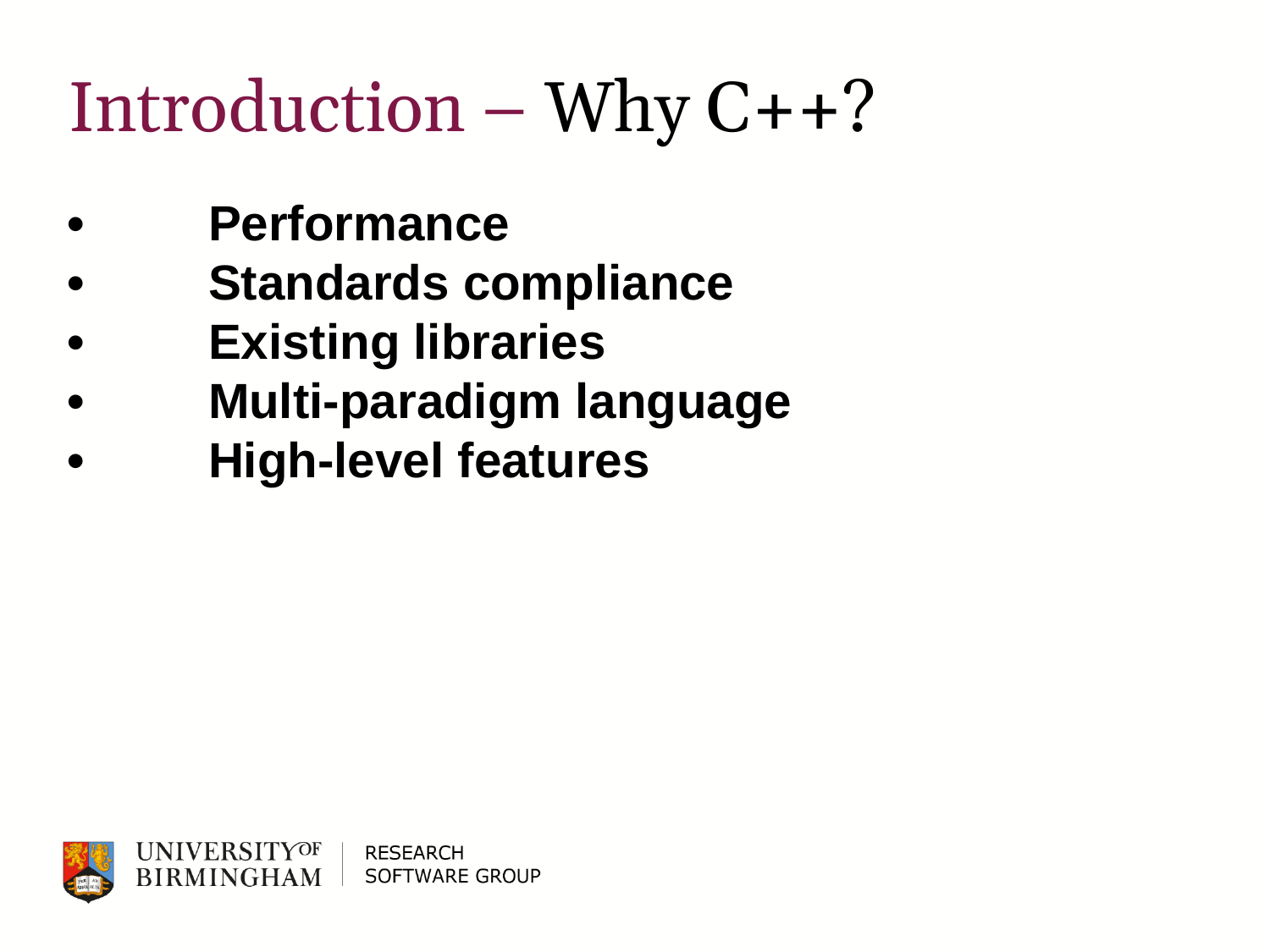

# Introduction – Why C++?
•	 Performance
•	 Standards compliance
•	 Existing libraries
•	 Multi-paradigm language
•	 High-level features